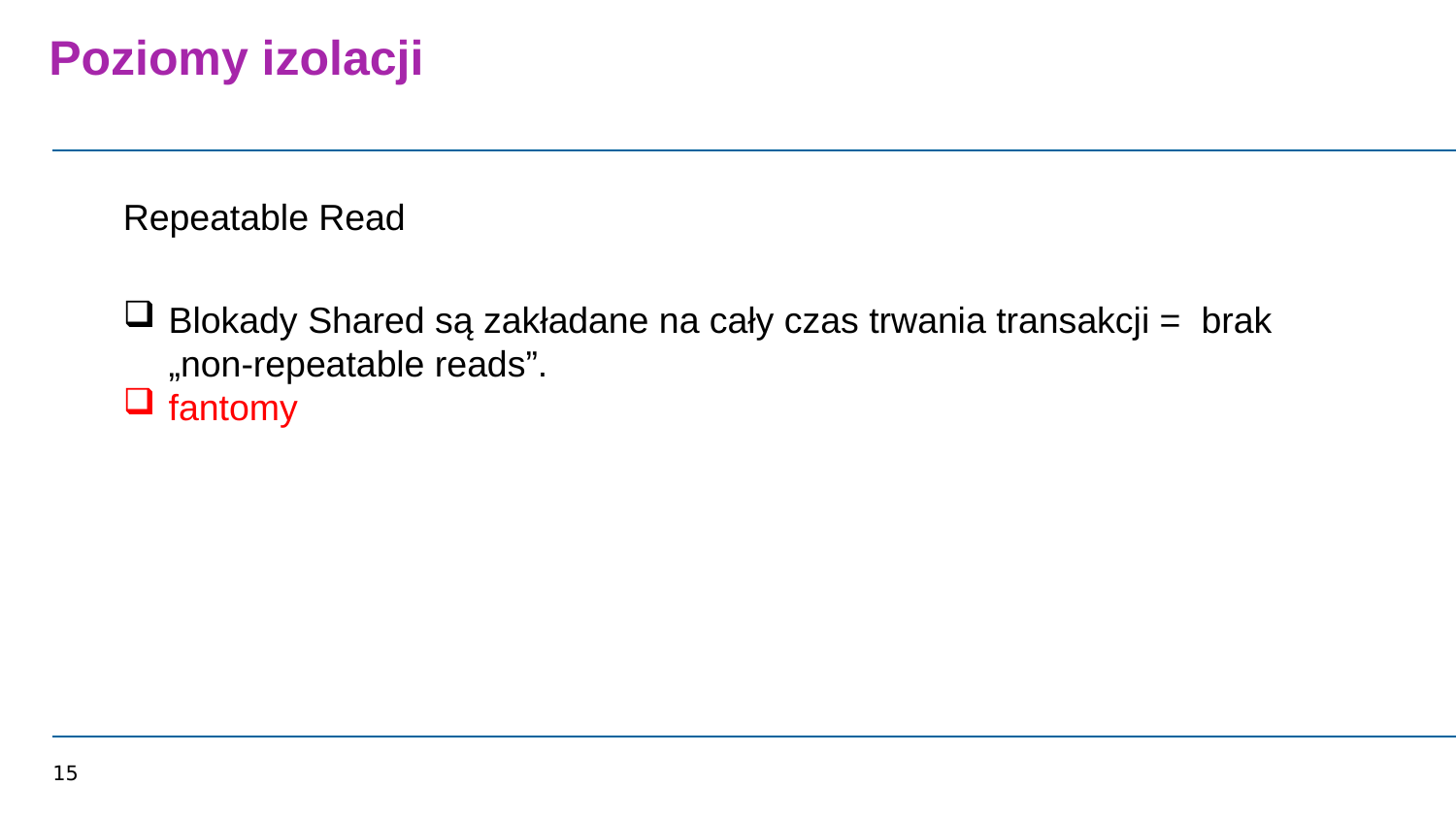

# Poziomy izolacji

Repeatable Read

Blokady Shared są zakładane na cały czas trwania transakcji =  brak „non-repeatable reads”.
fantomy

15